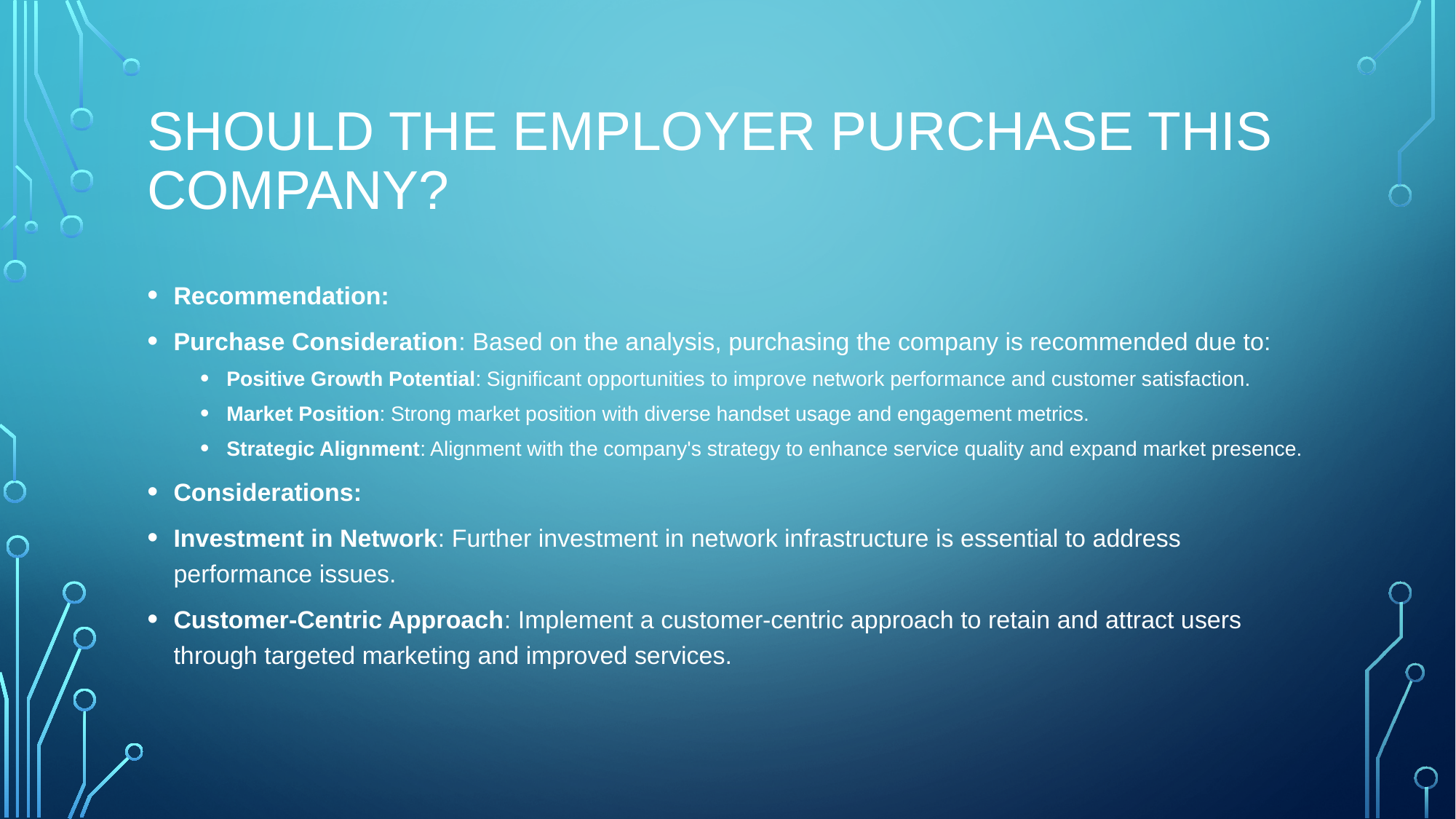

# Should the Employer Purchase This Company?
Recommendation:
Purchase Consideration: Based on the analysis, purchasing the company is recommended due to:
Positive Growth Potential: Significant opportunities to improve network performance and customer satisfaction.
Market Position: Strong market position with diverse handset usage and engagement metrics.
Strategic Alignment: Alignment with the company's strategy to enhance service quality and expand market presence.
Considerations:
Investment in Network: Further investment in network infrastructure is essential to address performance issues.
Customer-Centric Approach: Implement a customer-centric approach to retain and attract users through targeted marketing and improved services.